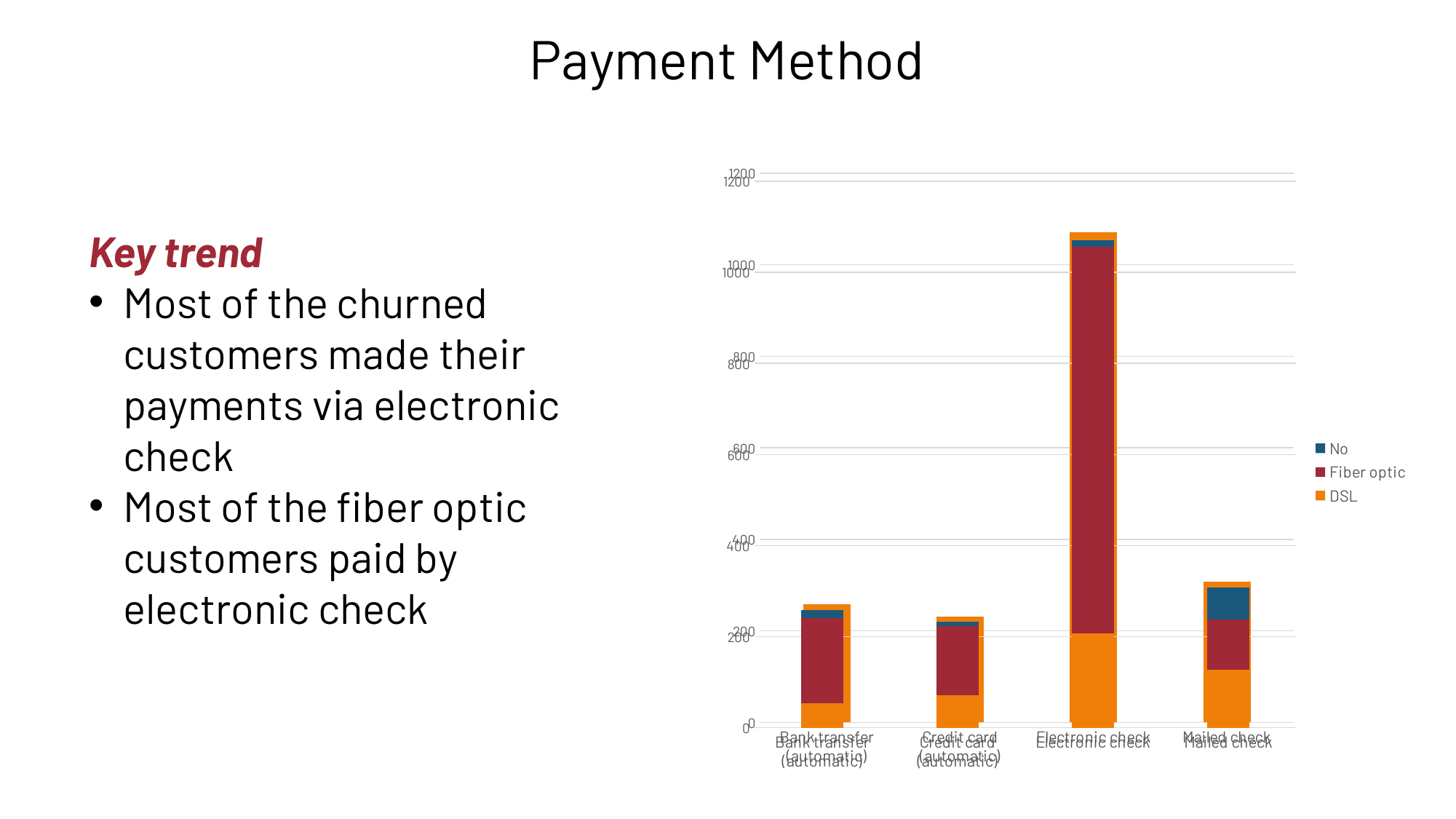

# Payment Method

### Chart

| Category | Total |
|---|---|
| Bank transfer (automatic) | 258.0 |
| Credit card (automatic) | 232.0 |
| Electronic check | 1071.0 |
| Mailed check | 308.0 |

### Chart

| Category | DSL | Fiber optic | No |
|---|---|---|---|
| Bank transfer (automatic) | 53.0 | 187.0 | 18.0 |
| Credit card (automatic) | 72.0 | 151.0 | 9.0 |
| Electronic check | 207.0 | 849.0 | 15.0 |
| Mailed check | 127.0 | 110.0 | 71.0 |
Key trend
Most of the churned customers made their payments via electronic check
Most of the fiber optic customers paid by electronic check